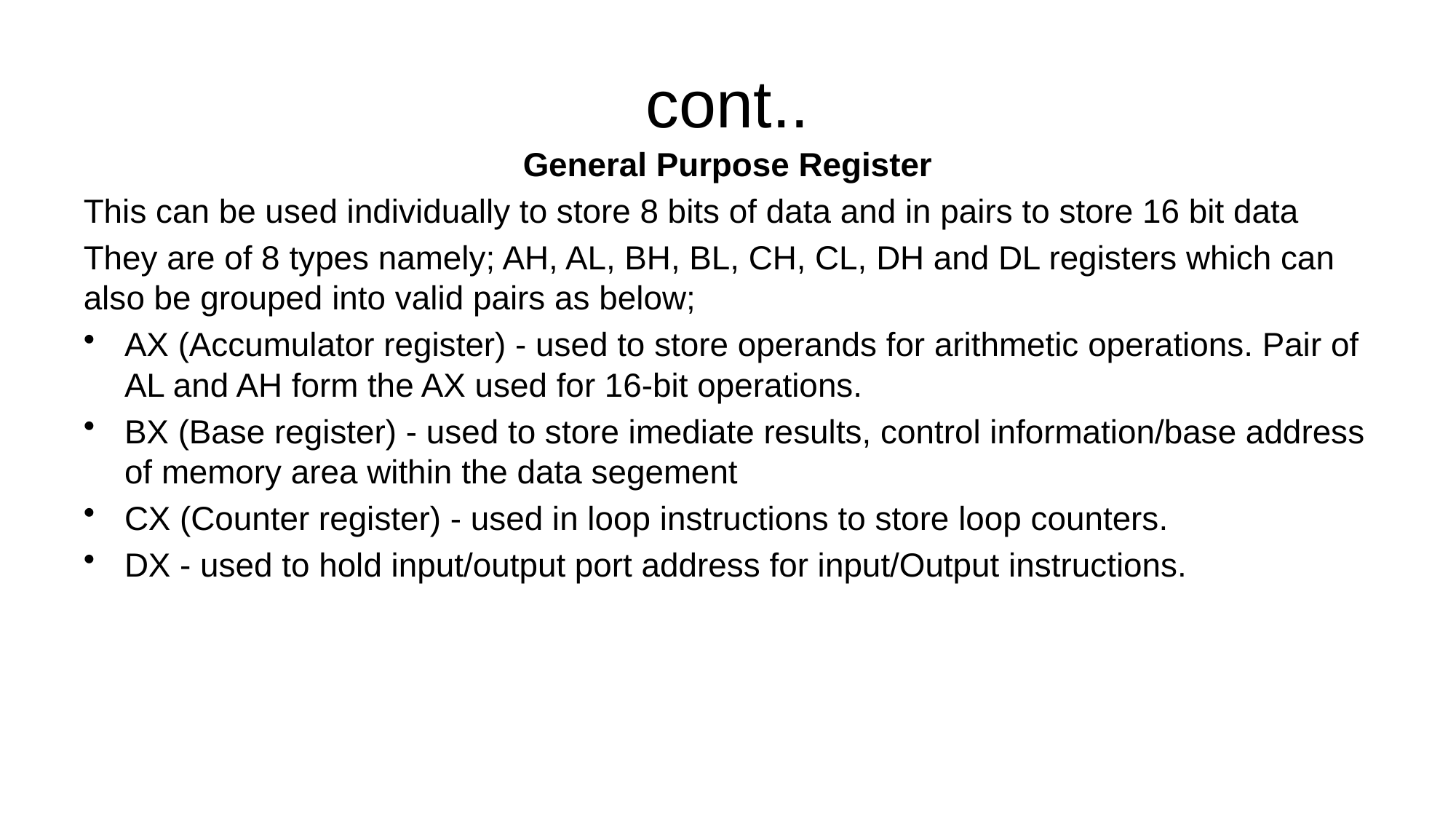

# cont..
General Purpose Register
This can be used individually to store 8 bits of data and in pairs to store 16 bit data
They are of 8 types namely; AH, AL, BH, BL, CH, CL, DH and DL registers which can also be grouped into valid pairs as below;
AX (Accumulator register) - used to store operands for arithmetic operations. Pair of AL and AH form the AX used for 16-bit operations.
BX (Base register) - used to store imediate results, control information/base address of memory area within the data segement
CX (Counter register) - used in loop instructions to store loop counters.
DX - used to hold input/output port address for input/Output instructions.